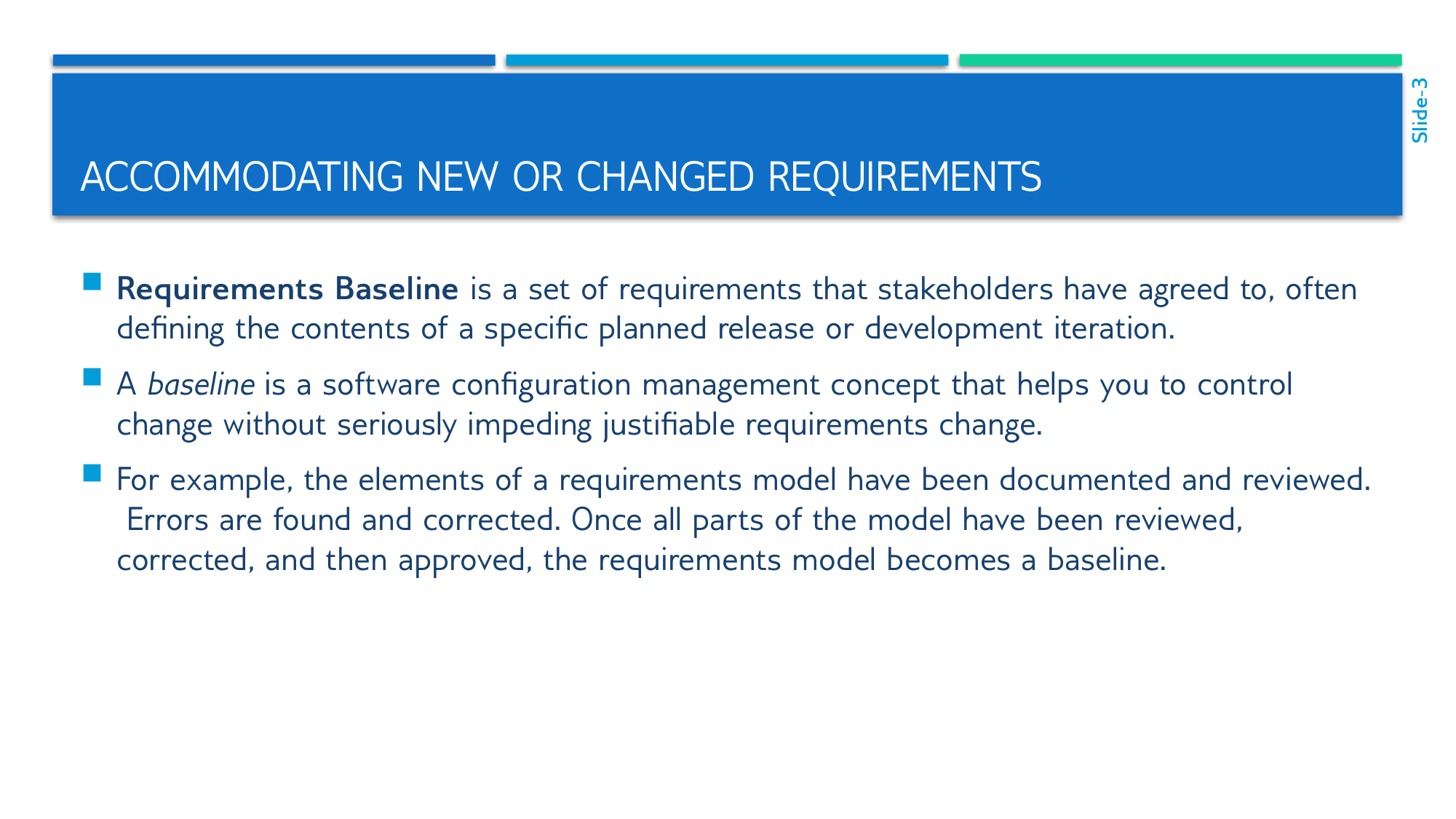

Slide-3
# Accommodating New or changed requirements
Requirements Baseline is a set of requirements that stakeholders have agreed to, often defining the contents of a specific planned release or development iteration.
A baseline is a software configuration management concept that helps you to control change without seriously impeding justifiable requirements change.
For example, the elements of a requirements model have been documented and reviewed.  Errors are found and corrected. Once all parts of the model have been reviewed, corrected, and then approved, the requirements model becomes a baseline.